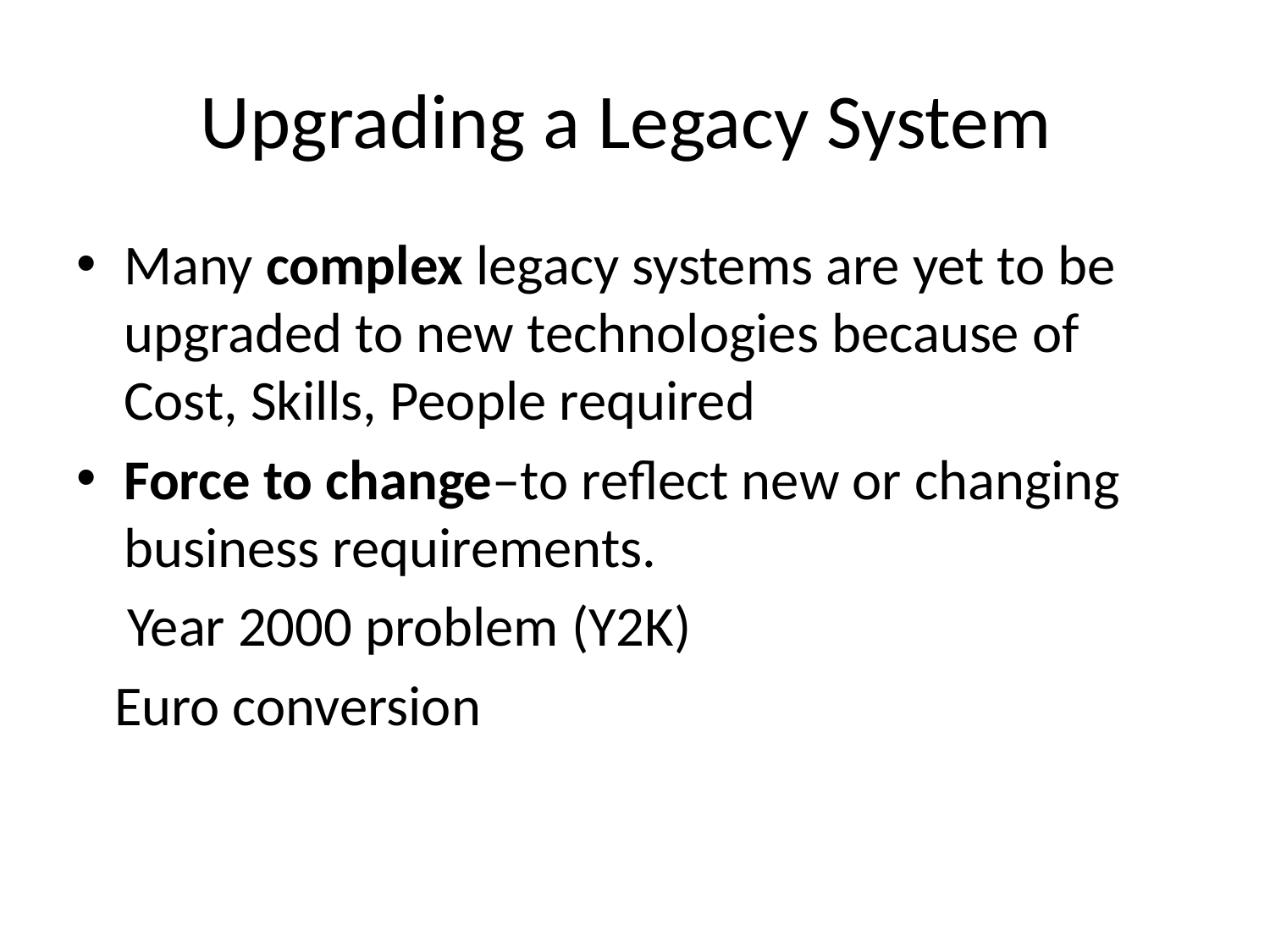

# Upgrading a Legacy System
Many complex legacy systems are yet to be upgraded to new technologies because of  Cost, Skills, People required
Force to change–to reflect new or changing business requirements.
    Year 2000 problem (Y2K)
   Euro conversion